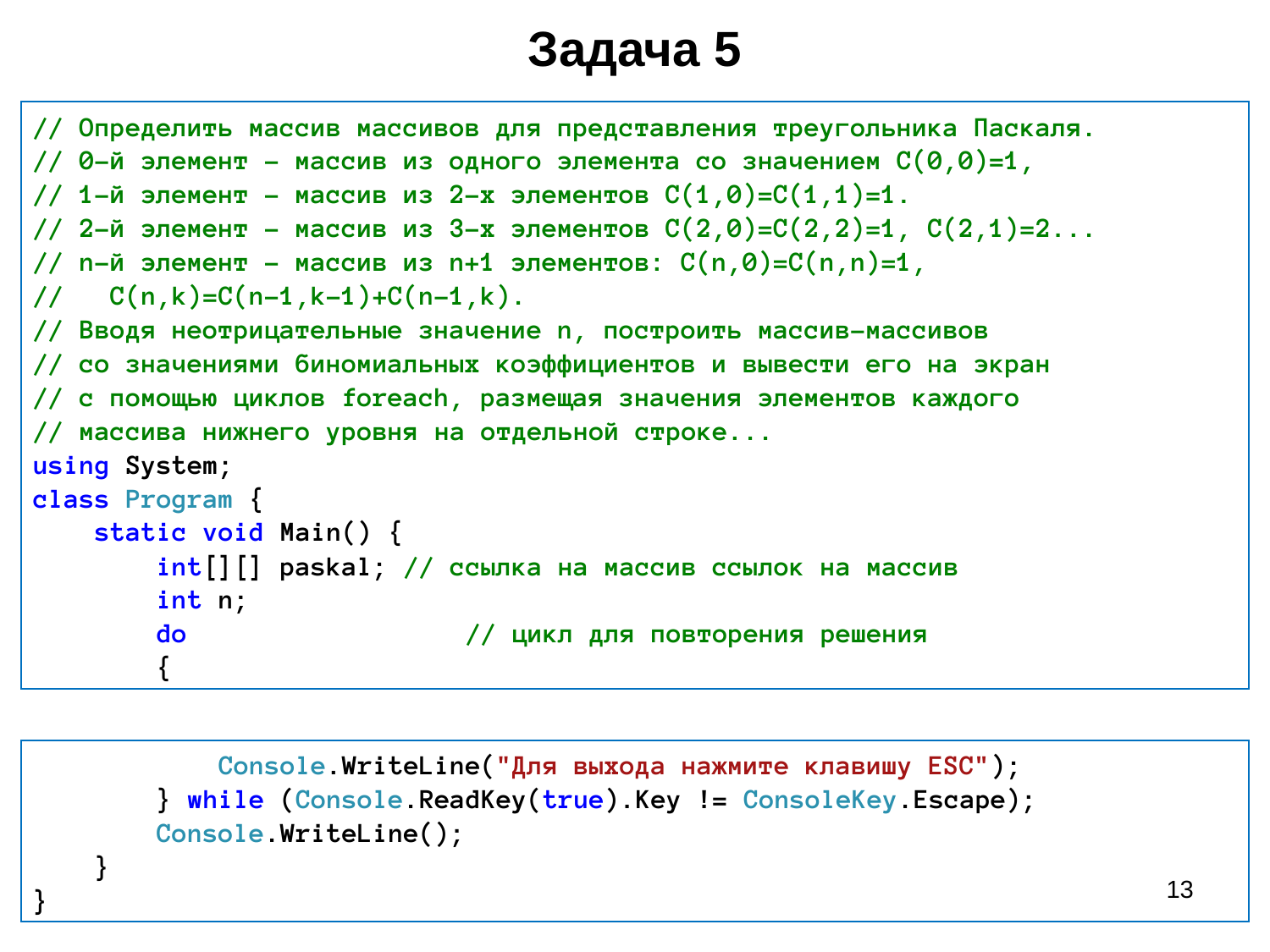

# Задача 5
// Определить массив массивов для представления треугольника Паскаля.
// 0-й элемент - массив из одного элемента со значением С(0,0)=1,
// 1-й элемент - массив из 2-х элементов С(1,0)=С(1,1)=1.
// 2-й элемент - массив из 3-х элементов С(2,0)=С(2,2)=1, С(2,1)=2...
// n-й элемент - массив из n+1 элементов: С(n,0)=С(n,n)=1,
//   С(n,k)=C(n-1,k-1)+C(n-1,k).
// Вводя неотрицательные значение n, построить массив-массивов
// со значениями биномиальных коэффициентов и вывести его на экран
// с помощью циклов foreach, размещая значения элементов каждого
// массива нижнего уровня на отдельной строке...
using System;
class Program {
    static void Main() {
        int[][] paskal; // ссылка на массив ссылок на массив
        int n;
        do                  // цикл для повторения решения
        {
            Console.WriteLine("Для выхода нажмите клавишу ESC");
        } while (Console.ReadKey(true).Key != ConsoleKey.Escape);
        Console.WriteLine();
    }
}
13